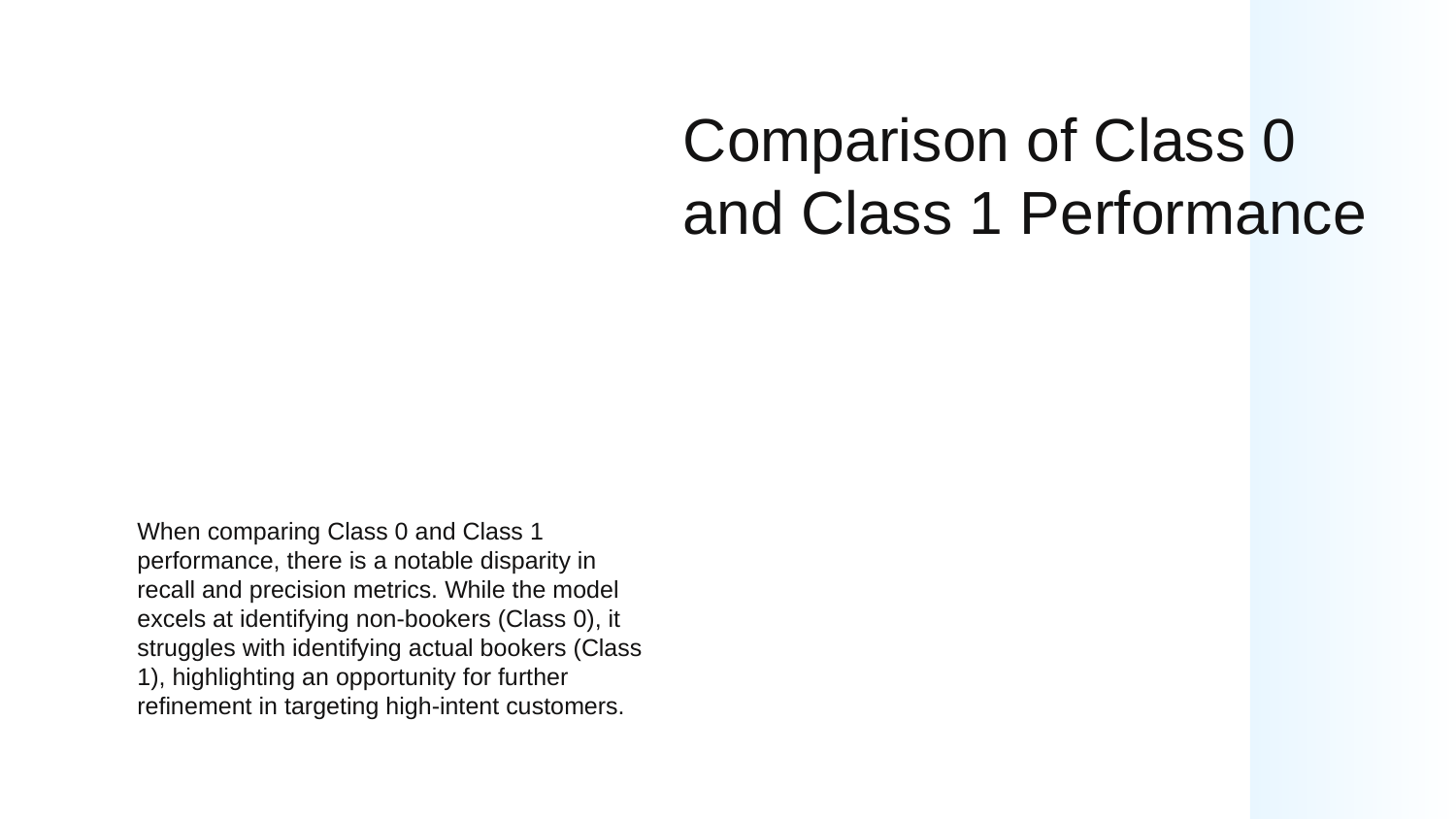

# Comparison of Class 0 and Class 1 Performance
When comparing Class 0 and Class 1 performance, there is a notable disparity in recall and precision metrics. While the model excels at identifying non-bookers (Class 0), it struggles with identifying actual bookers (Class 1), highlighting an opportunity for further refinement in targeting high-intent customers.